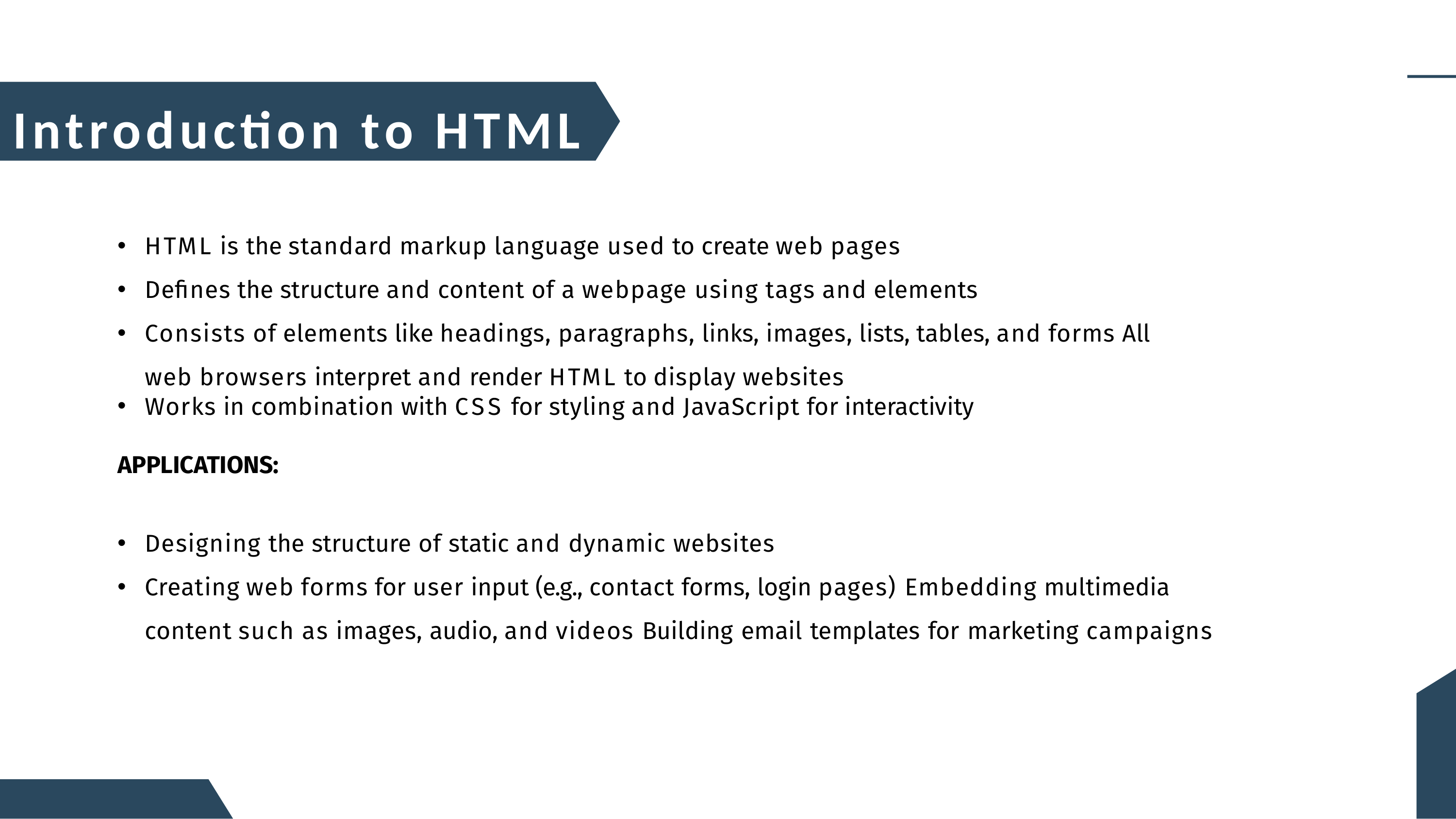

# Introduction to HTML

HTML is the standard markup language used to create web pages
Defines the structure and content of a webpage using tags and elements
Consists of elements like headings, paragraphs, links, images, lists, tables, and forms All web browsers interpret and render HTML to display websites
Works in combination with CSS for styling and JavaScript for interactivity

APPLICATIONS:

Designing the structure of static and dynamic websites
Creating web forms for user input (e.g., contact forms, login pages) Embedding multimedia content such as images, audio, and videos Building email templates for marketing campaigns